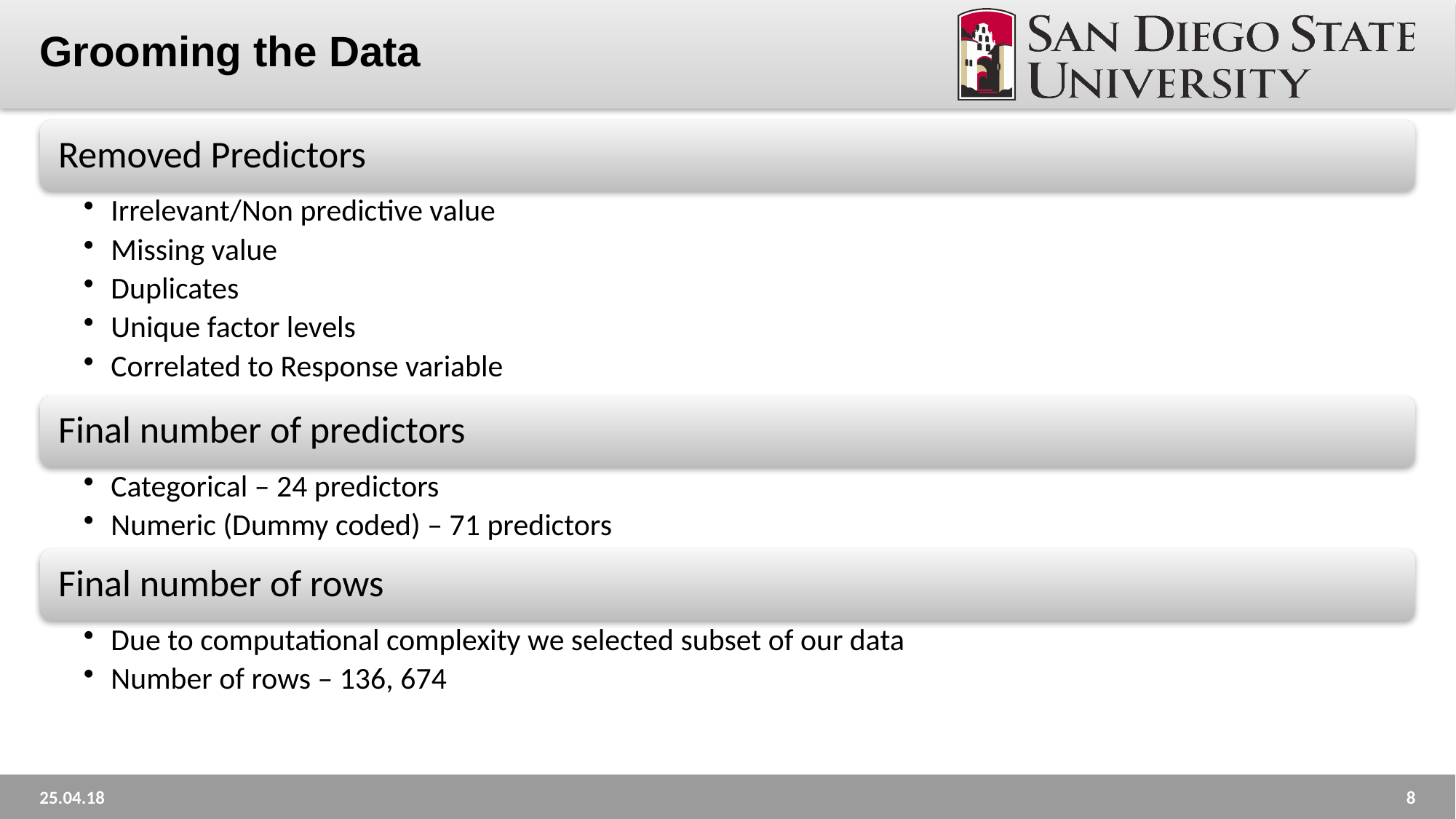

# Grooming the Data
Removed Predictors
Irrelevant/Non predictive value
Missing value
Duplicates
Unique factor levels
Correlated to Response variable
Final number of predictors
Categorical – 24 predictors
Numeric (Dummy coded) – 71 predictors
Final number of rows
Due to computational complexity we selected subset of our data
Number of rows – 136, 674
25.04.18
8